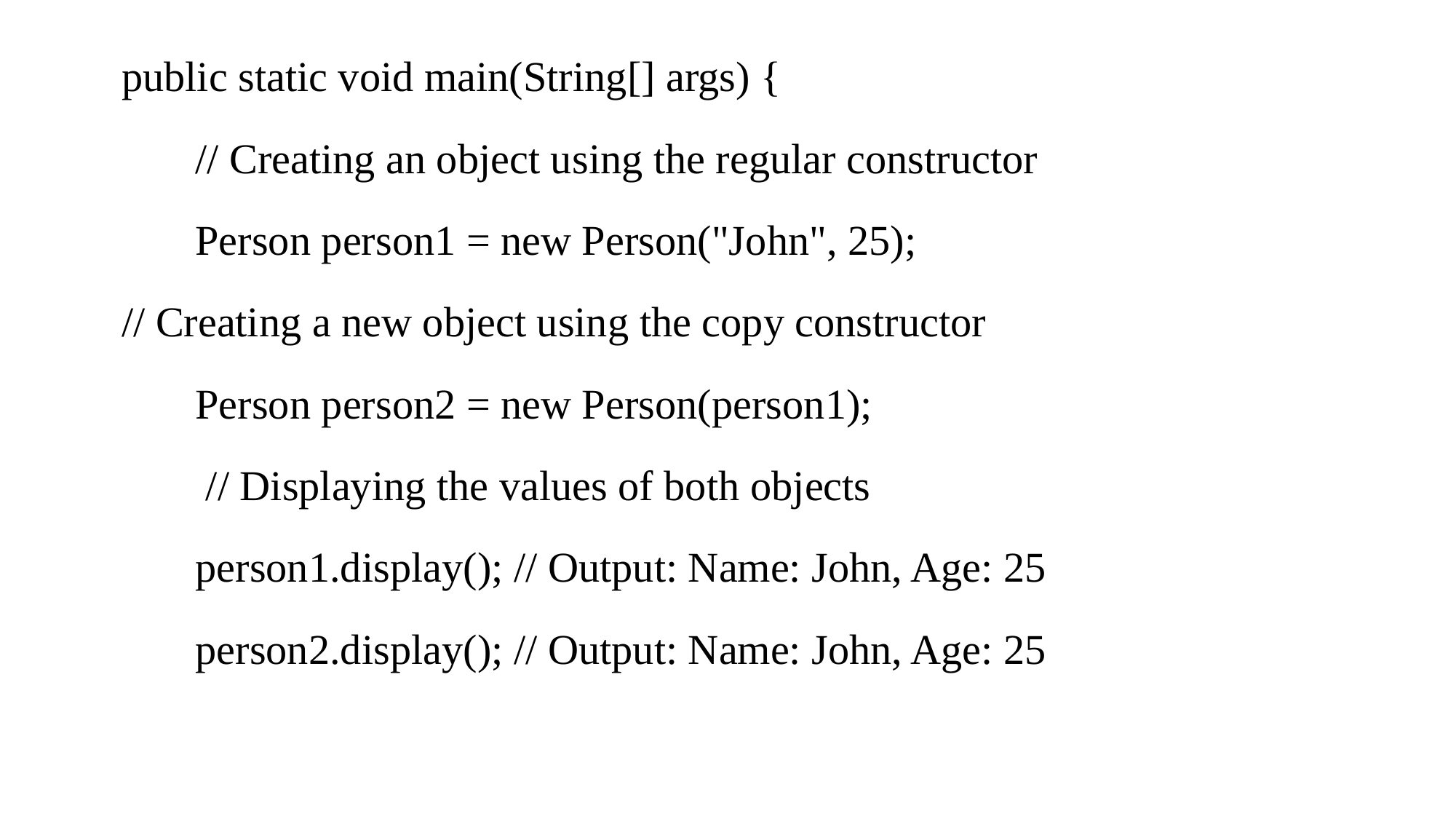

public static void main(String[] args) {
        // Creating an object using the regular constructor
        Person person1 = new Person("John", 25);
 // Creating a new object using the copy constructor
        Person person2 = new Person(person1);
         // Displaying the values of both objects
        person1.display(); // Output: Name: John, Age: 25
        person2.display(); // Output: Name: John, Age: 25